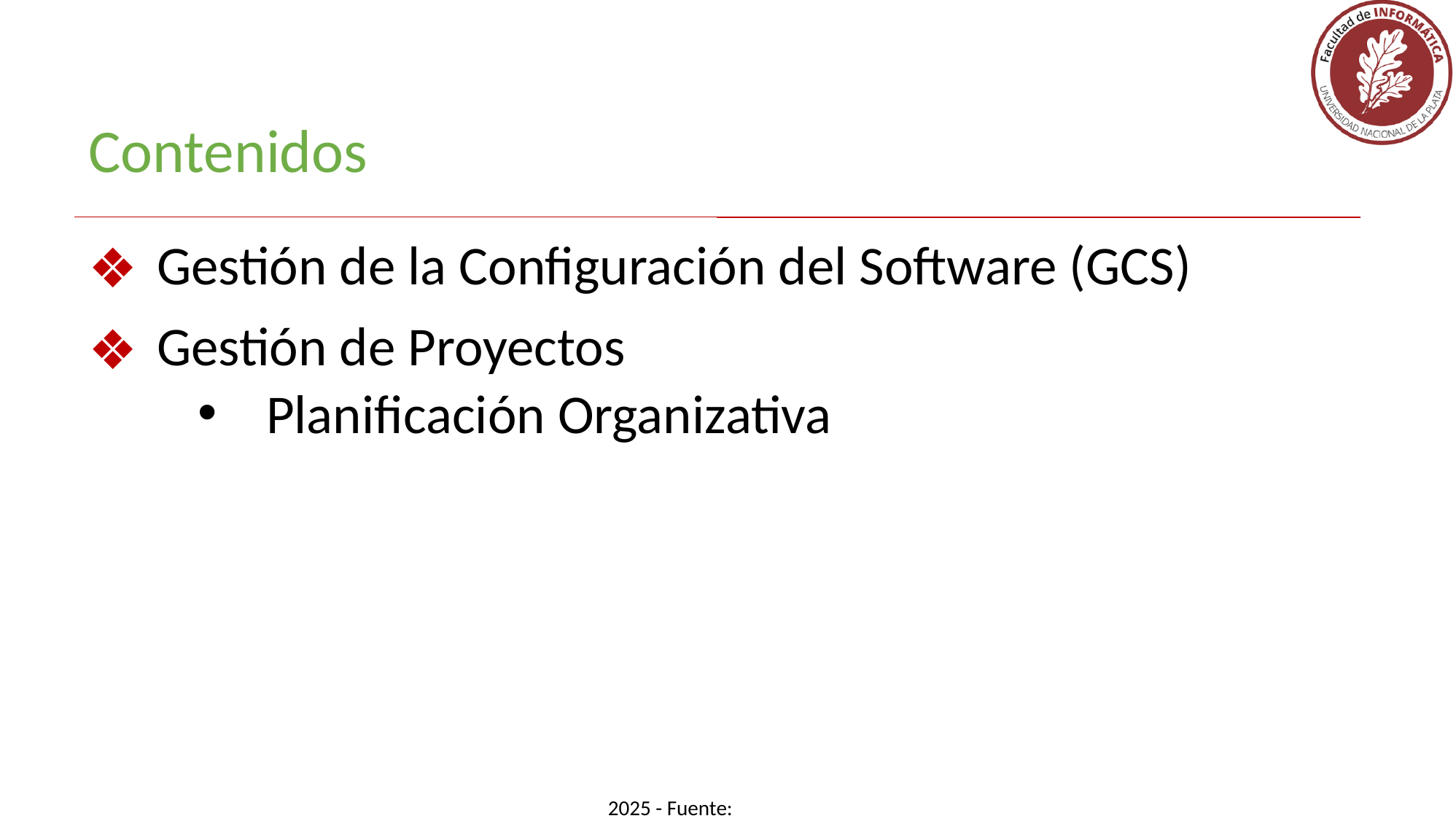

Contenidos
Gestión de la Configuración del Software (GCS)
Gestión de Proyectos
Planificación Organizativa